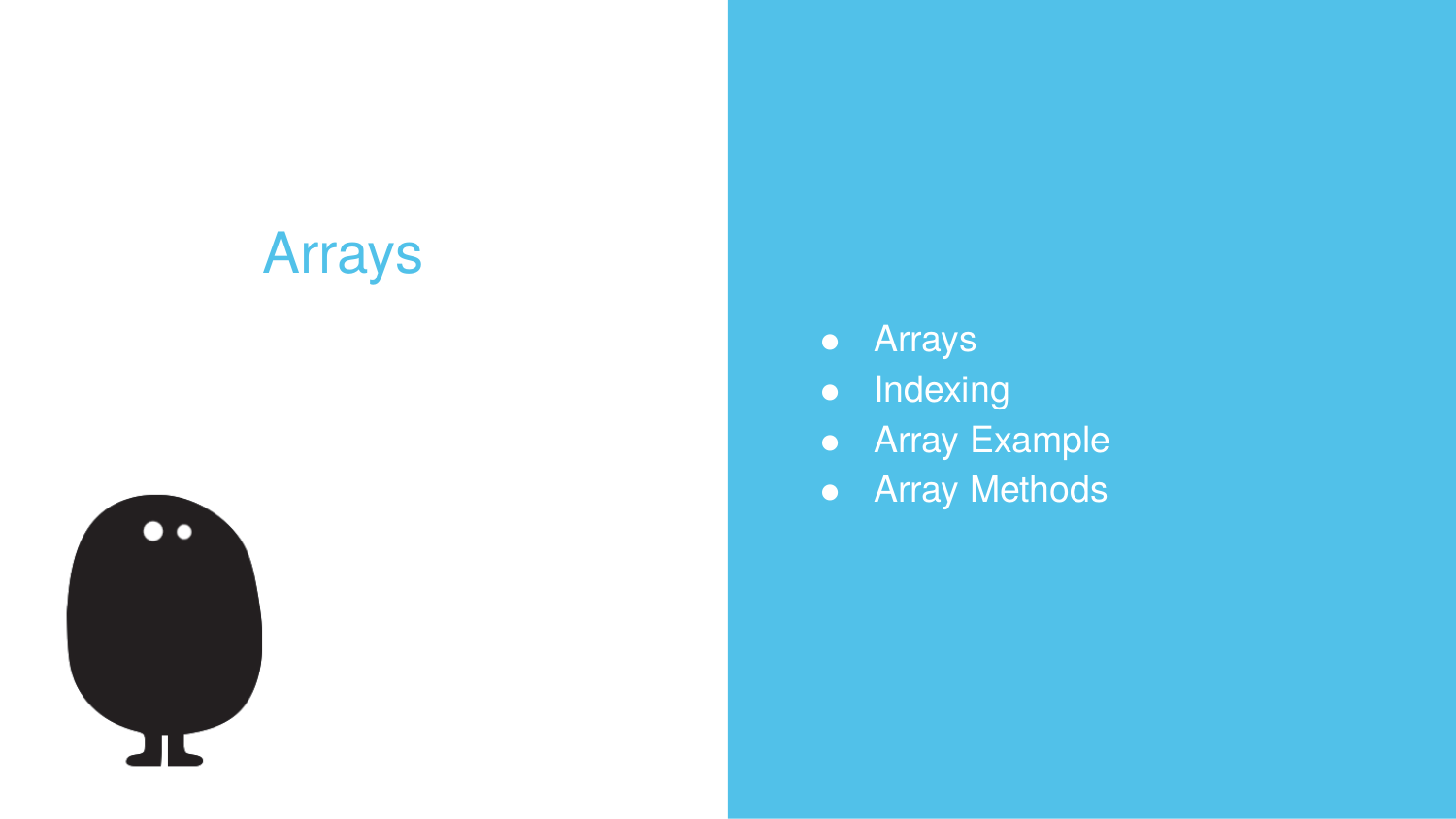

Arrays
Indexing
Array Example
Array Methods
# Arrays